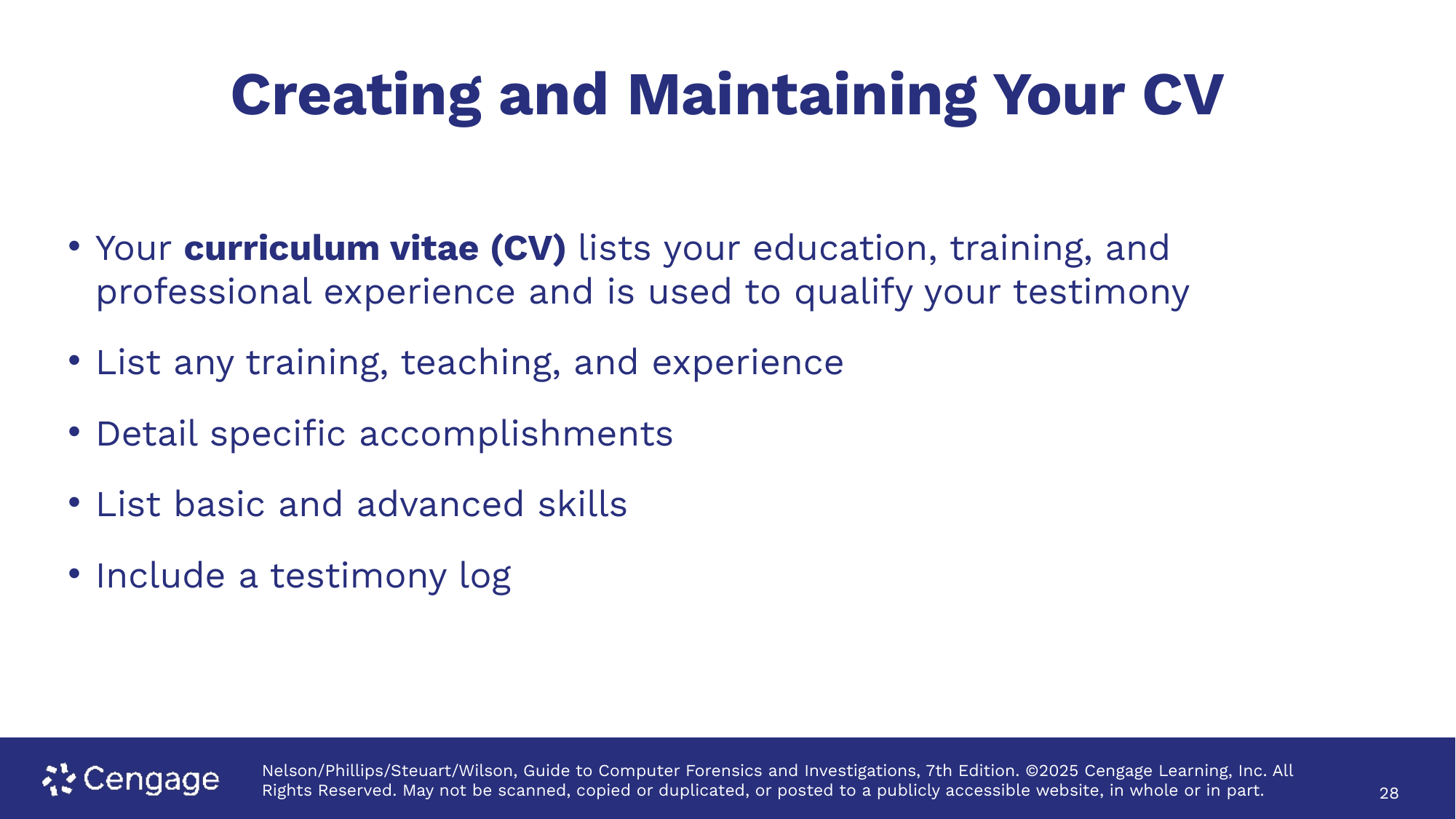

# Creating and Maintaining Your CV
Your curriculum vitae (CV) lists your education, training, and professional experience and is used to qualify your testimony
List any training, teaching, and experience
Detail specific accomplishments
List basic and advanced skills
Include a testimony log